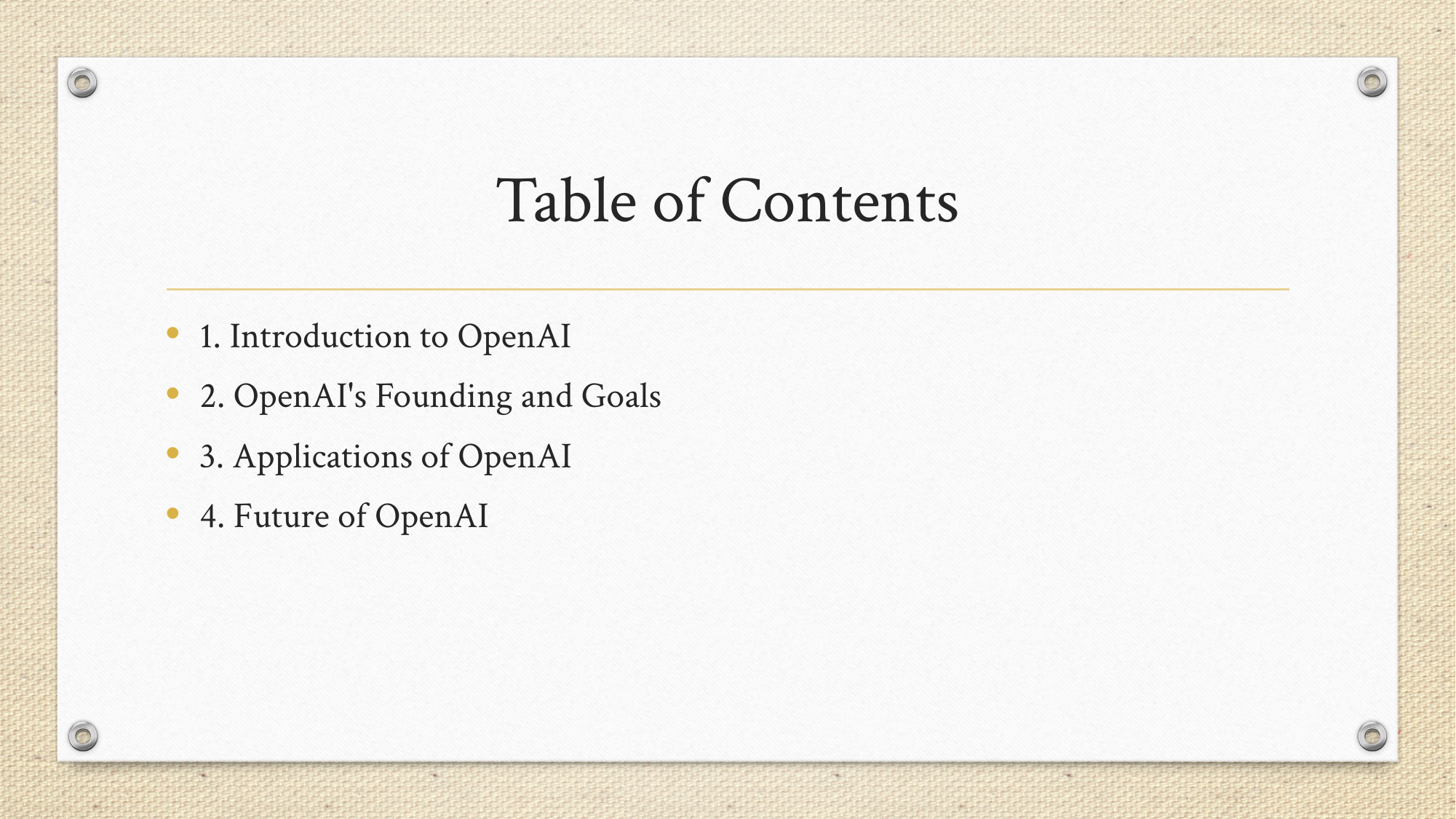

# Table of Contents
1. Introduction to OpenAI
2. OpenAI's Founding and Goals
3. Applications of OpenAI
4. Future of OpenAI